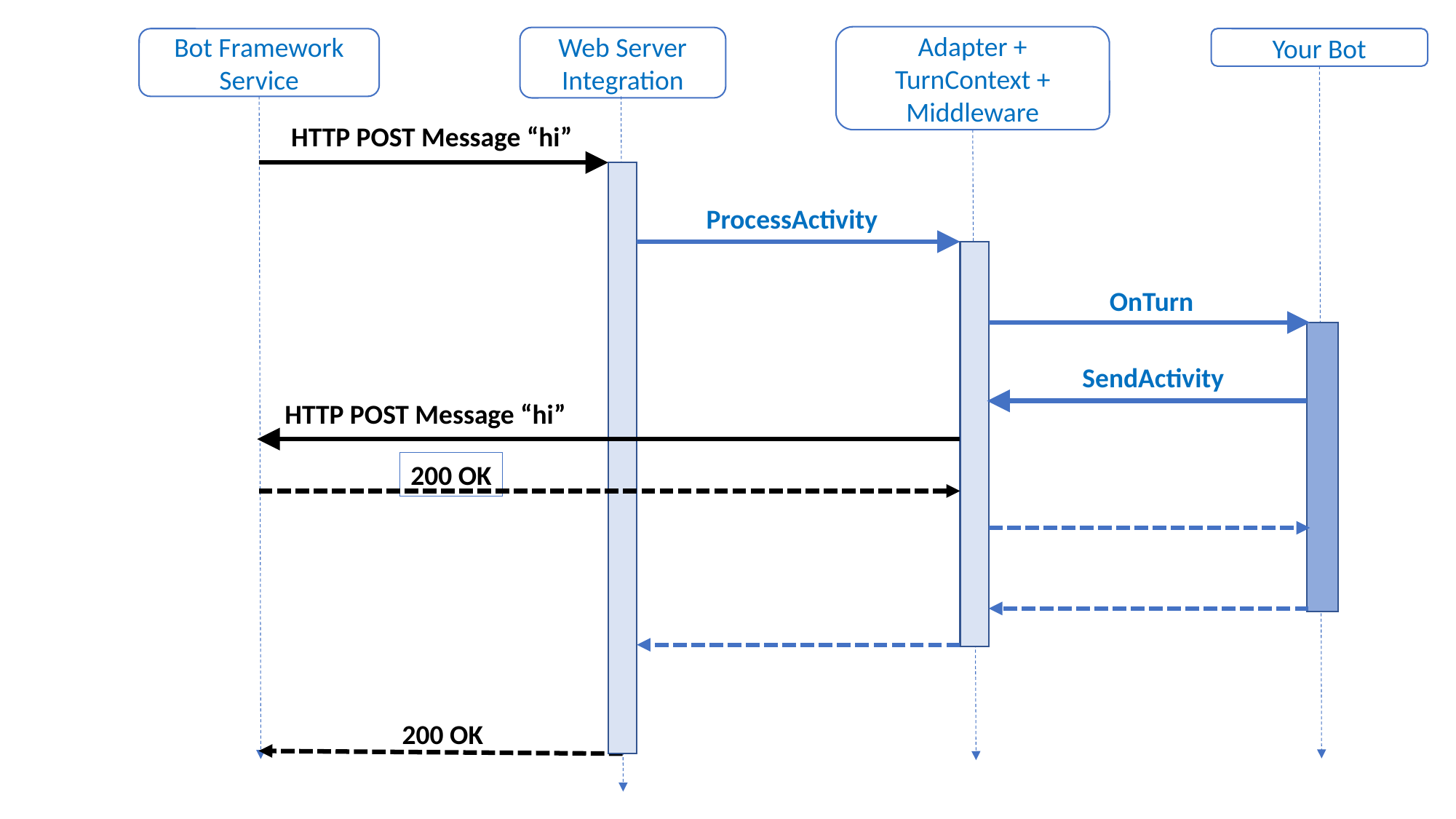

Adapter +
TurnContext + Middleware
Web Server
Integration
Bot Framework Service
Your Bot
HTTP POST Message “hi”

ProcessActivity

OnTurn

SendActivity
HTTP POST Message “hi”
200 OK
200 OK